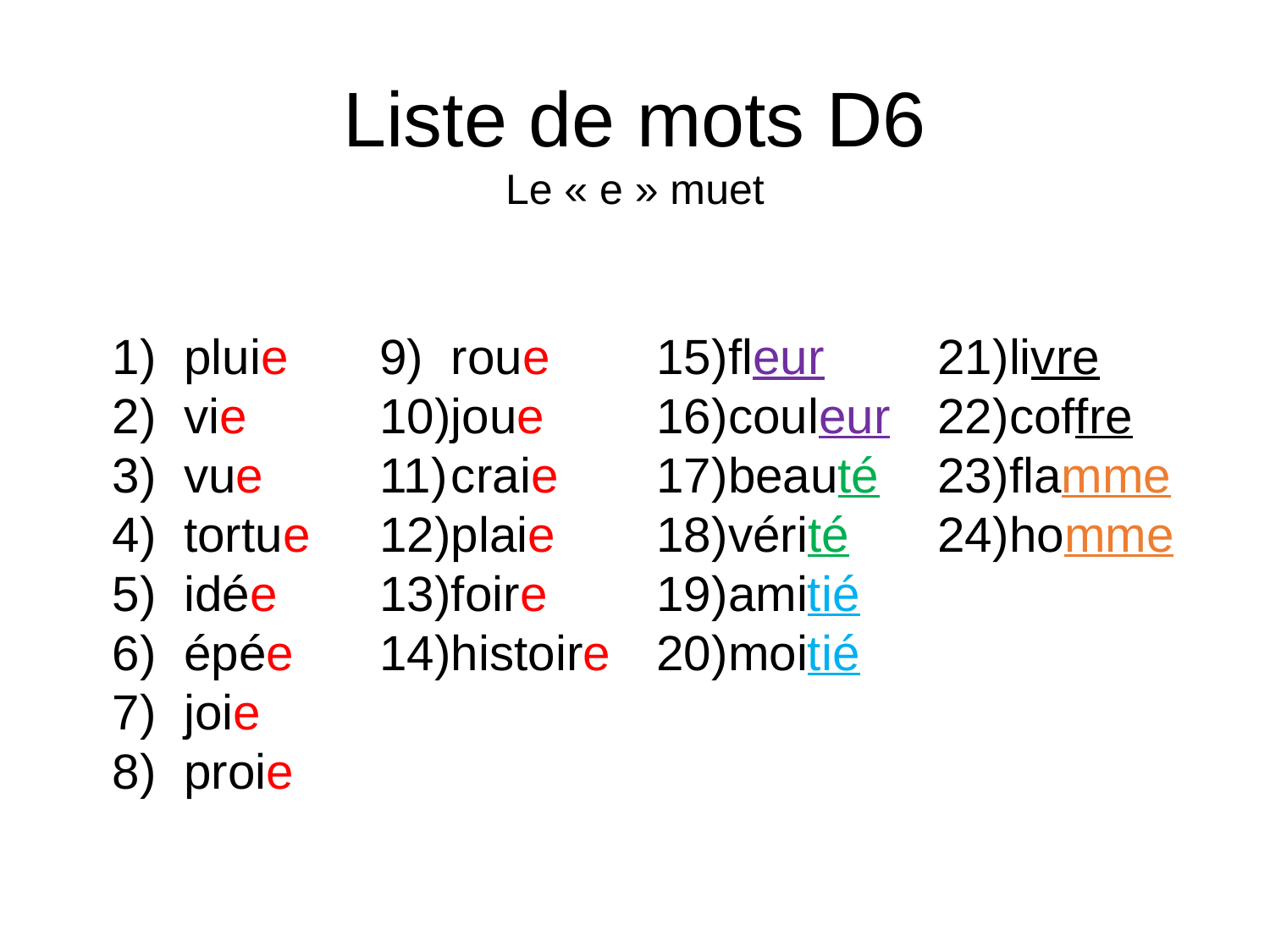

Liste de mots D6
Le « e » muet
pluie
vie
vue
tortue
idée
épée
joie
proie
roue
joue
craie
plaie
foire
histoire
fleur
couleur
beauté
vérité
amitié
moitié
livre
coffre
flamme
homme